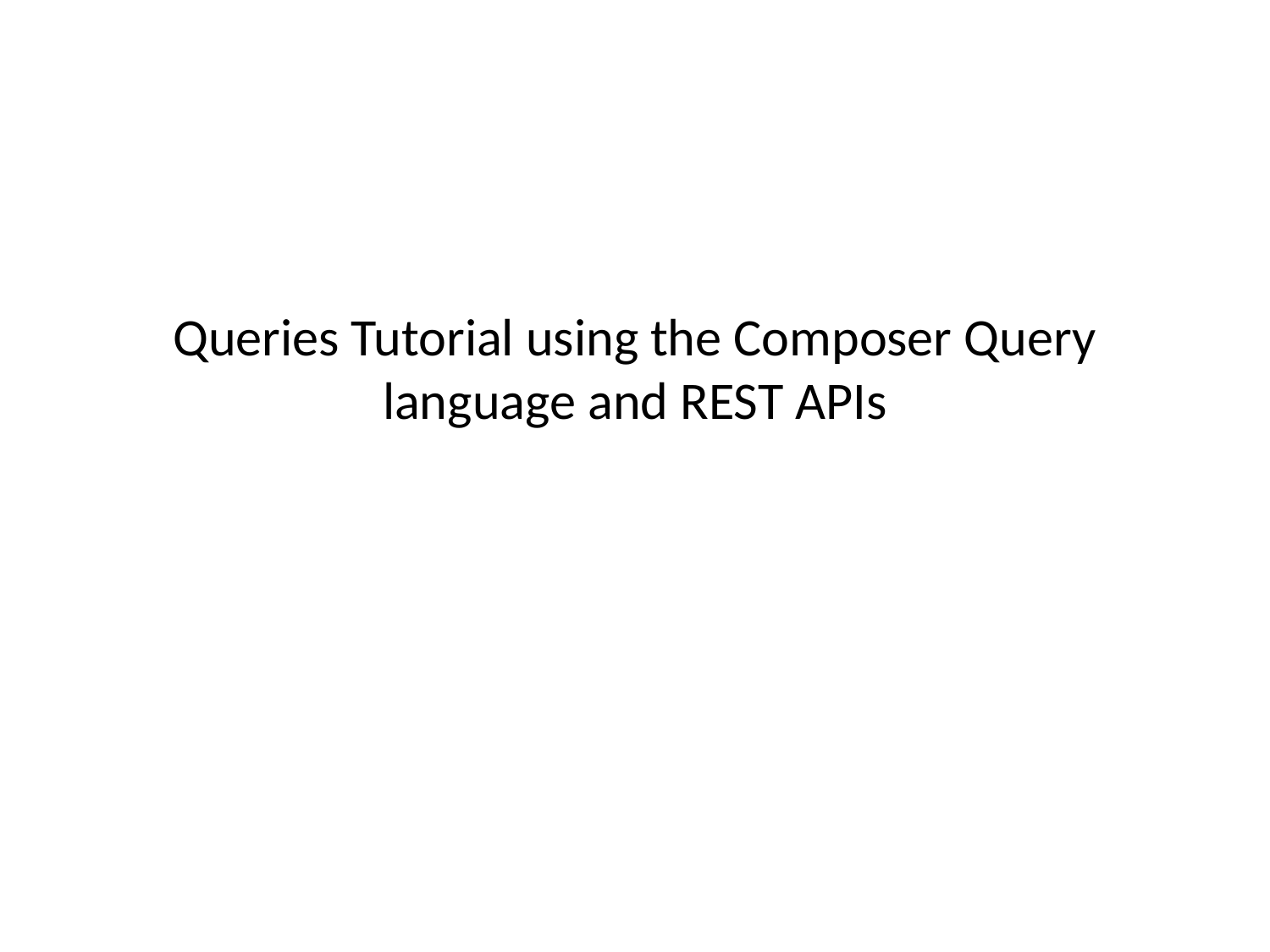

# Queries Tutorial using the Composer Query language and REST APIs